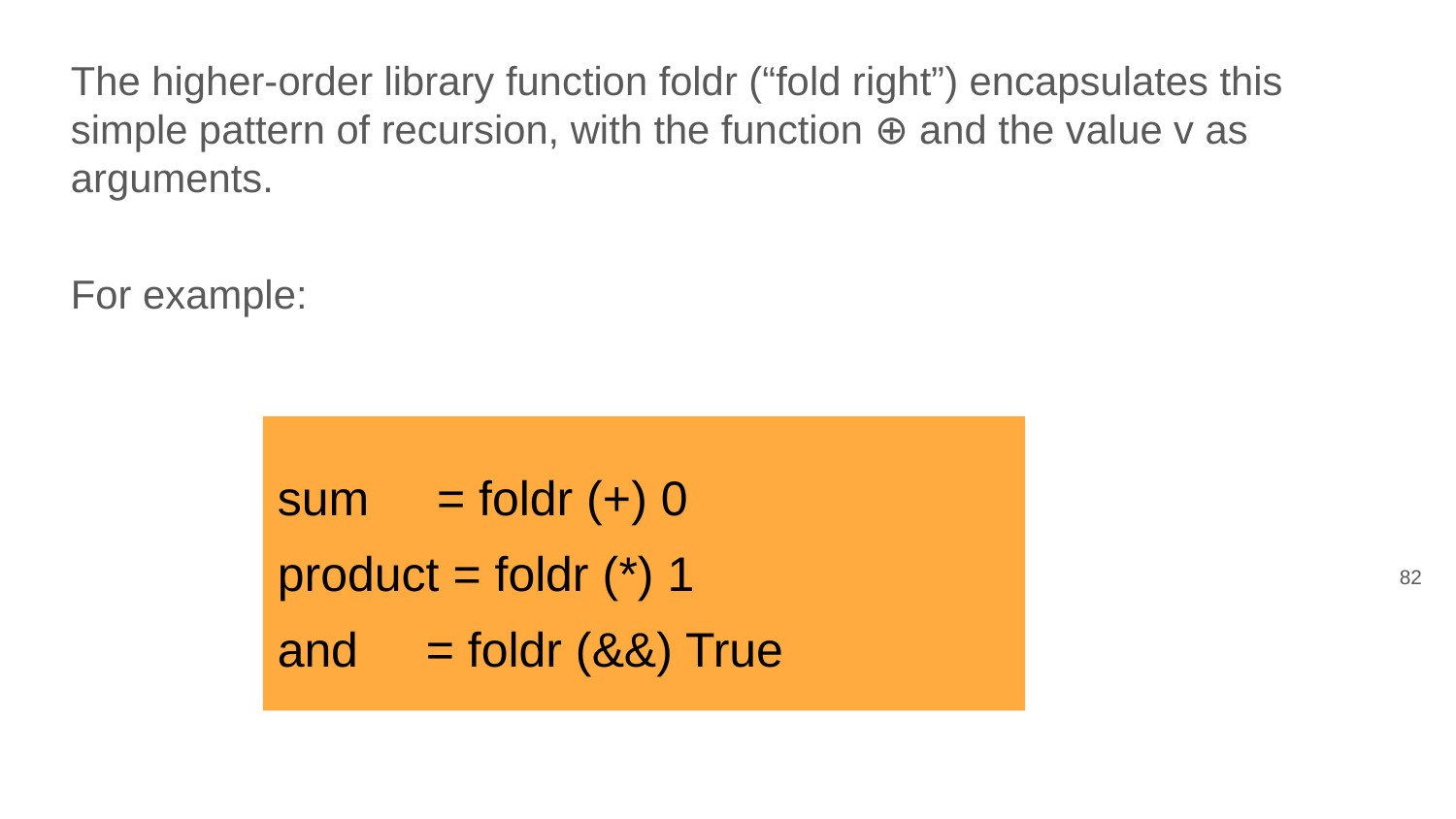

The higher-order library function foldr (“fold right”) encapsulates this simple pattern of recursion, with the function ⊕ and the value v as arguments.

For example:
sum     = foldr (+) 0
product = foldr (*) 1
and     = foldr (&&) True
82